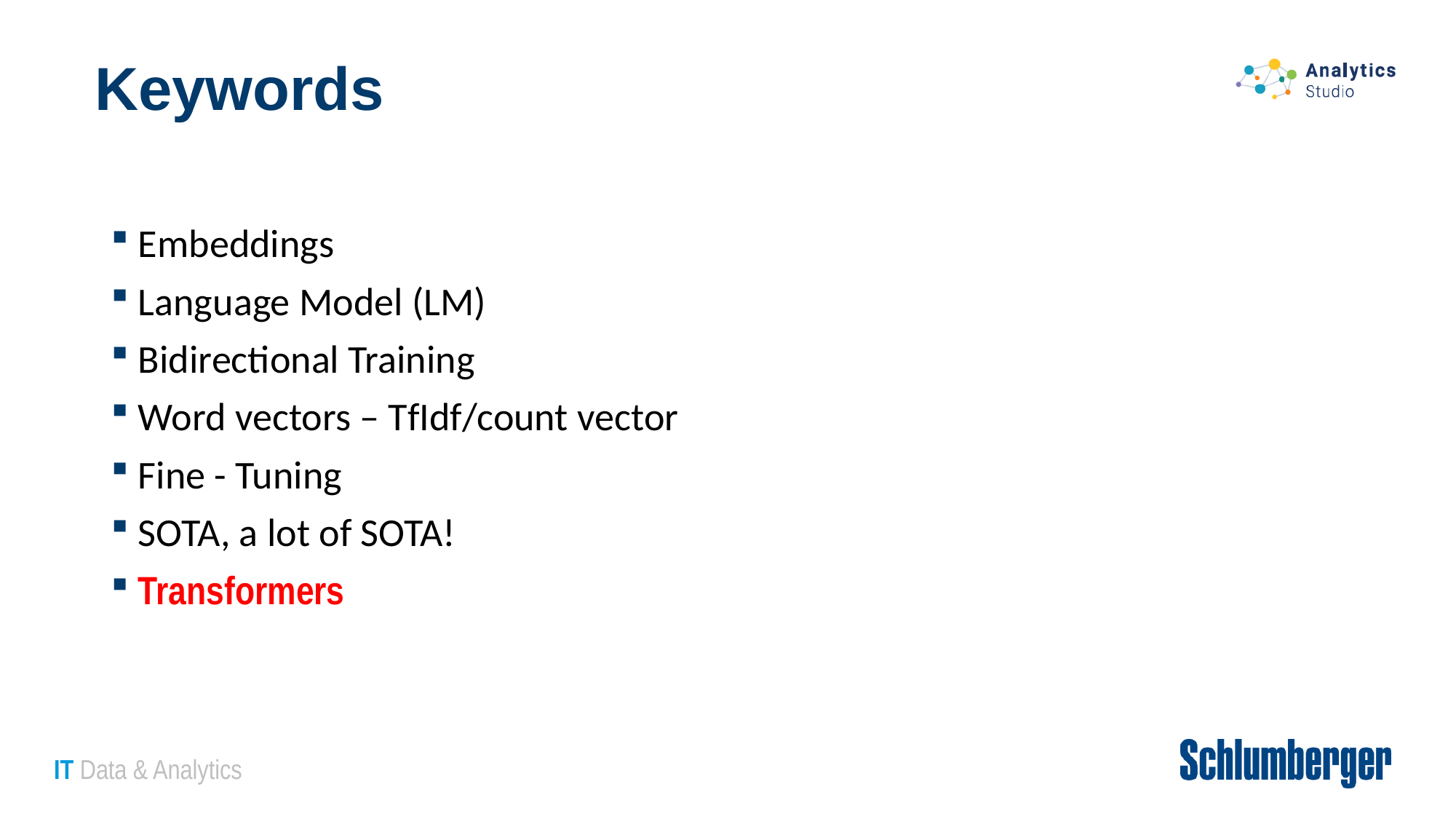

# Keywords
Embeddings
Language Model (LM)
Bidirectional Training
Word vectors – TfIdf/count vector
Fine - Tuning
SOTA, a lot of SOTA!
Transformers